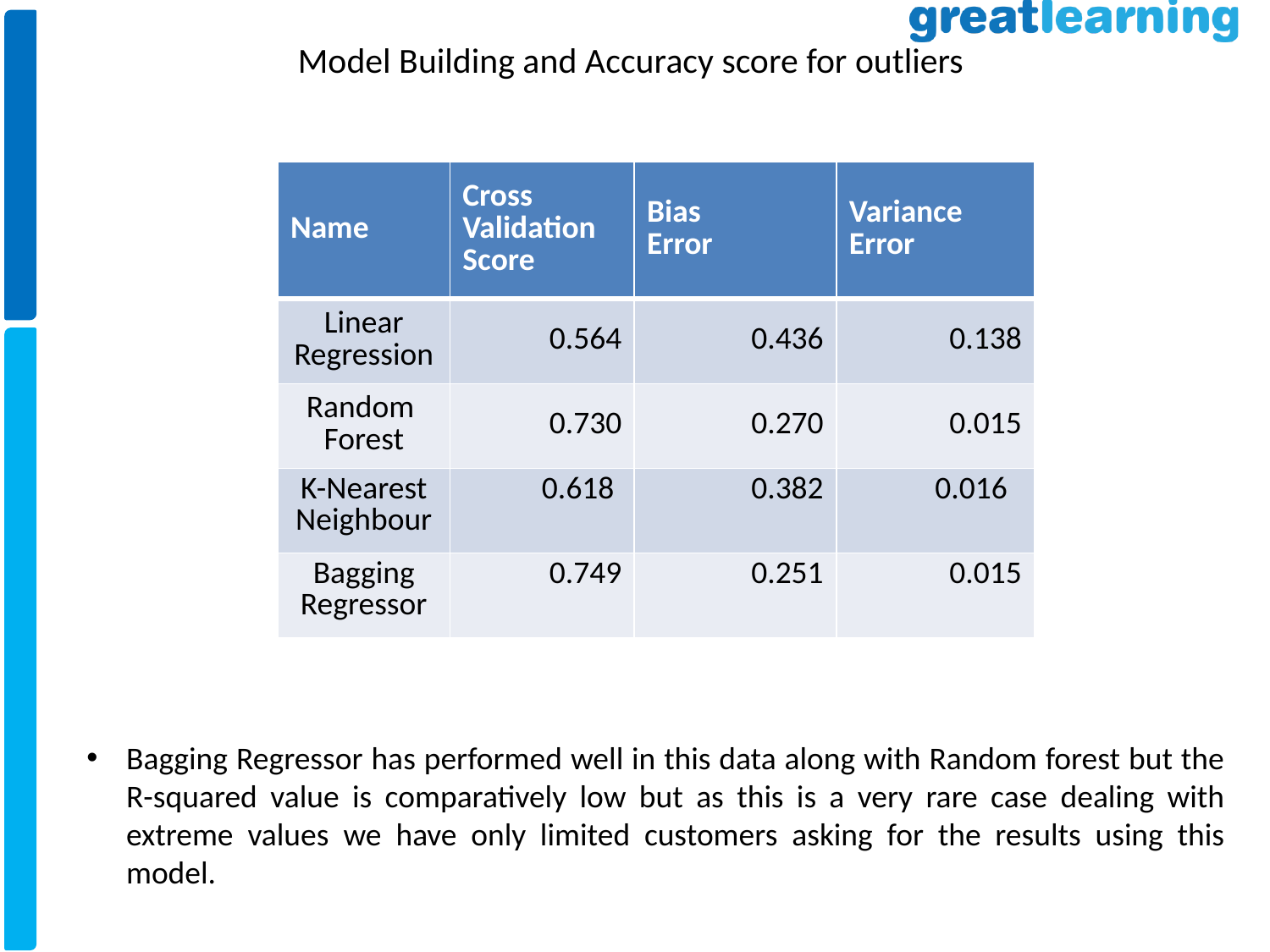

Model Building and Accuracy score for outliers

| Name | Cross Validation Score | Bias Error | Variance Error |
| --- | --- | --- | --- |
| Linear Regression | 0.564 | 0.436 | 0.138 |
| Random Forest | 0.730 | 0.270 | 0.015 |
| K-Nearest Neighbour | 0.618 | 0.382 | 0.016 |
| Bagging Regressor | 0.749 | 0.251 | 0.015 |

Bagging Regressor has performed well in this data along with Random forest but the R-squared value is comparatively low but as this is a very rare case dealing with extreme values we have only limited customers asking for the results using this model.